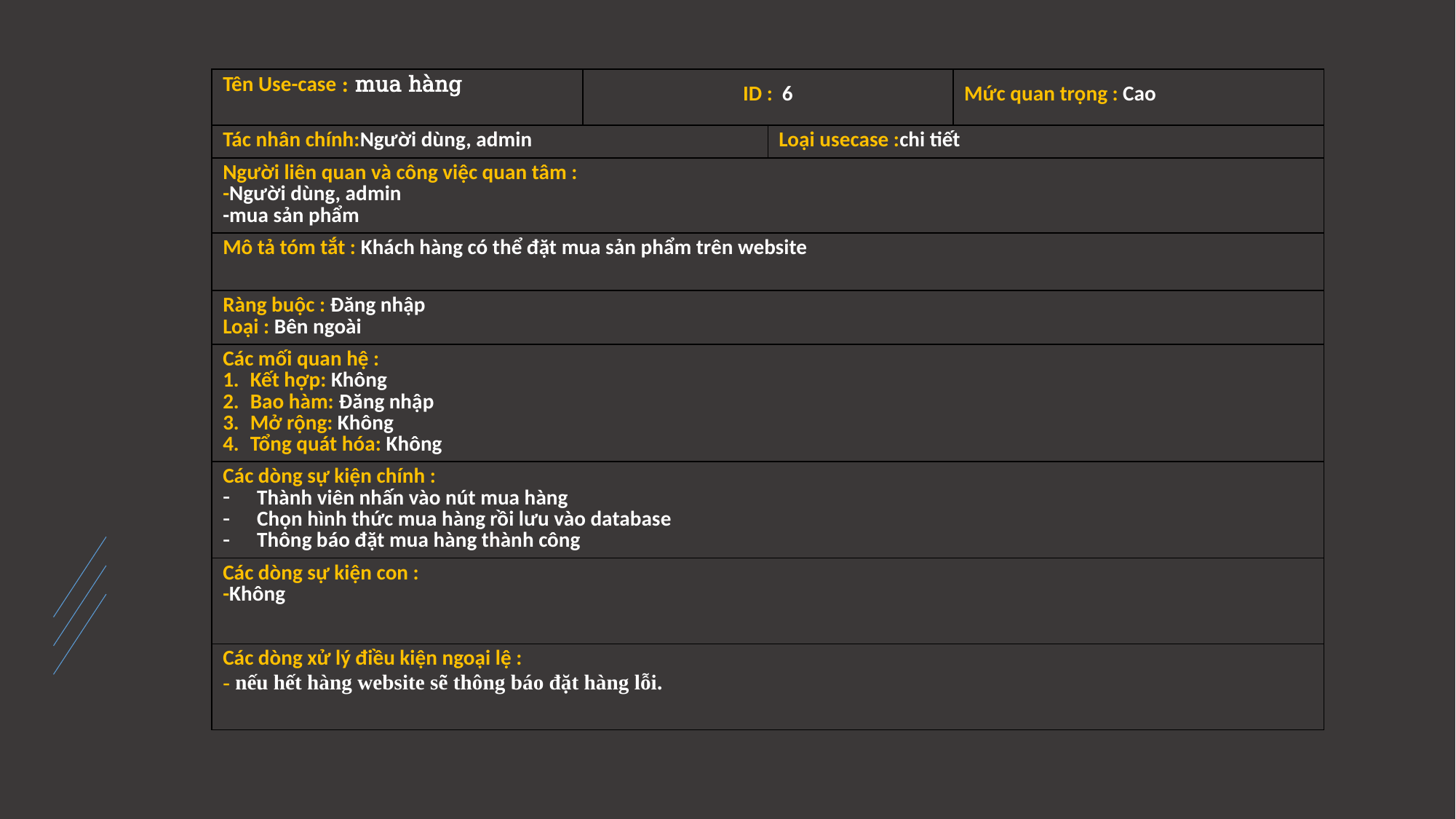

| Tên Use-case : mua hàng | ID : 6 |  | Mức quan trọng : Cao |
| --- | --- | --- | --- |
| Tác nhân chính:Người dùng, admin |  | Loại usecase :chi tiết |  |
| Người liên quan và công việc quan tâm : -Người dùng, admin -mua sản phẩm |  |  |  |
| Mô tả tóm tắt : Khách hàng có thể đặt mua sản phẩm trên website |  |  |  |
| Ràng buộc : Đăng nhập Loại : Bên ngoài |  |  |  |
| Các mối quan hệ : Kết hợp: Không Bao hàm: Đăng nhập Mở rộng: Không Tổng quát hóa: Không |  |  |  |
| Các dòng sự kiện chính : Thành viên nhấn vào nút mua hàng Chọn hình thức mua hàng rồi lưu vào database Thông báo đặt mua hàng thành công |  |  |  |
| Các dòng sự kiện con : -Không |  |  |  |
| Các dòng xử lý điều kiện ngoại lệ : - nếu hết hàng website sẽ thông báo đặt hàng lỗi. |  |  |  |